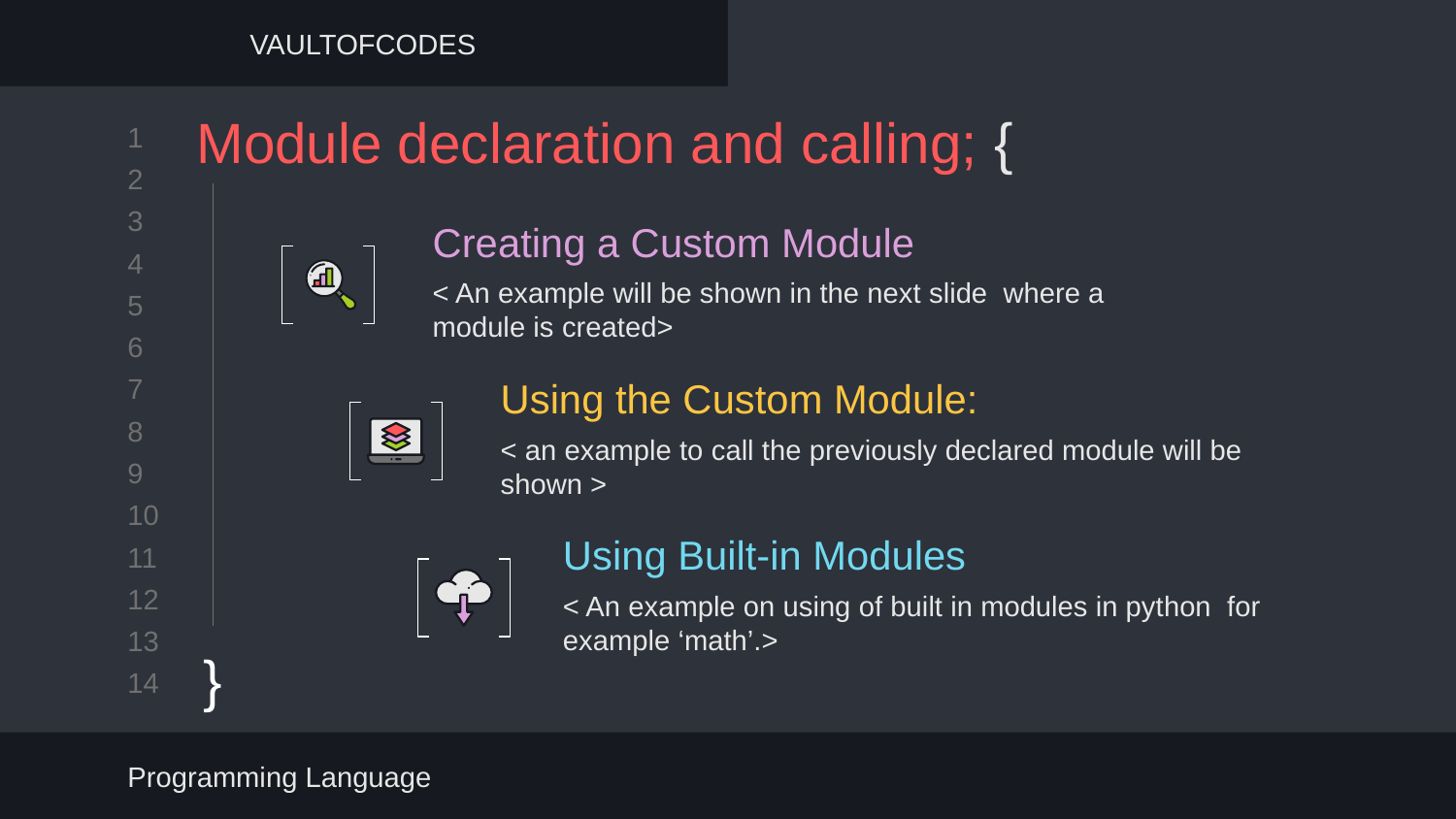

VAULTOFCODES
# Module declaration and calling; {
}
Creating a Custom Module

< An example will be shown in the next slide  where a module is created>
Using the Custom Module:

< an example to call the previously declared module will be shown >
Using Built-in Modules

< An example on using of built in modules in python  for example ‘math’.>
Programming Language